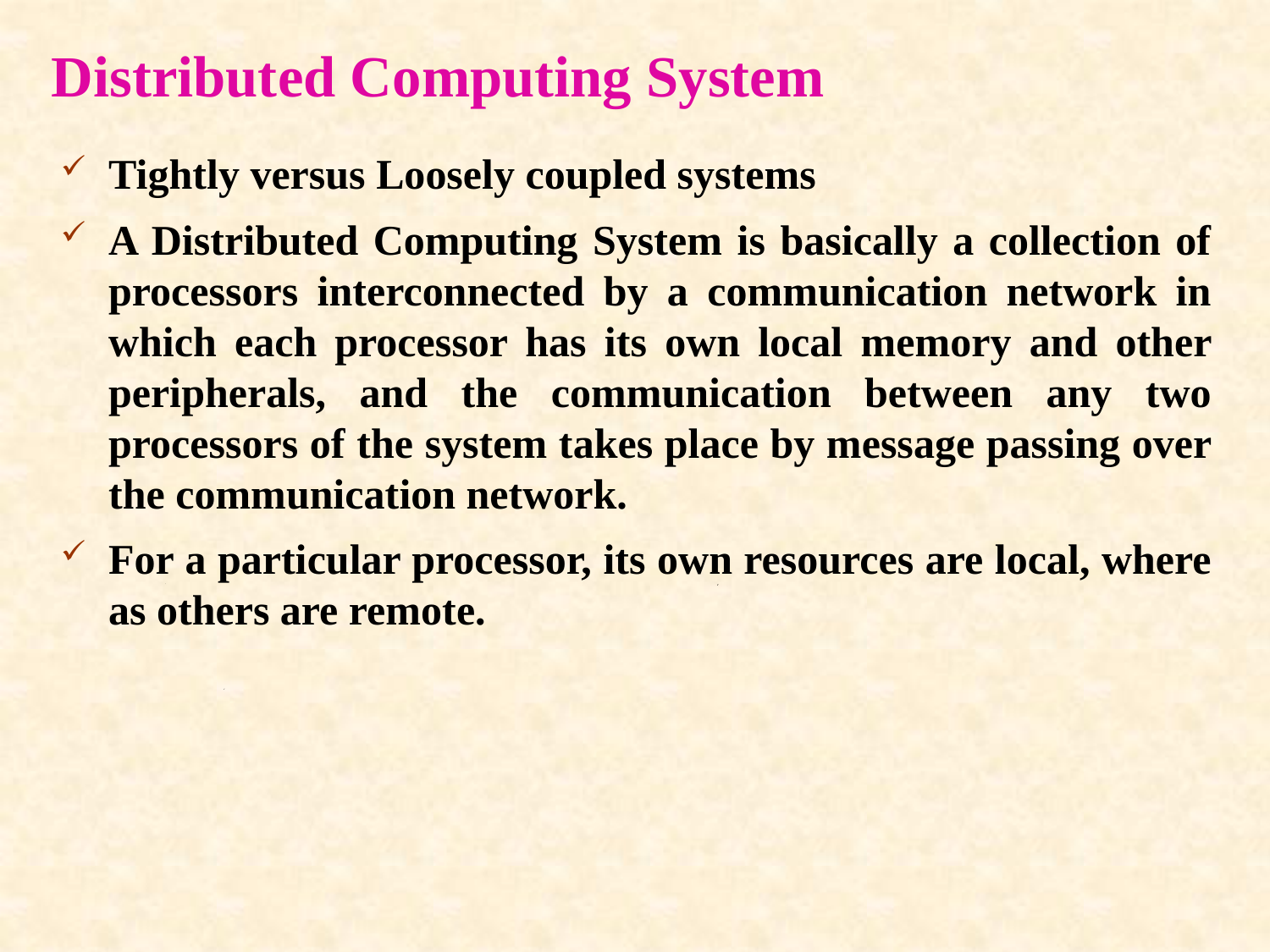

# Distributed Computing System
Tightly versus Loosely coupled systems
A Distributed Computing System is basically a collection of processors interconnected by a communication network in which each processor has its own local memory and other peripherals, and the communication between any two processors of the system takes place by message passing over the communication network.
For a particular processor, its own resources are local, where as others are remote.